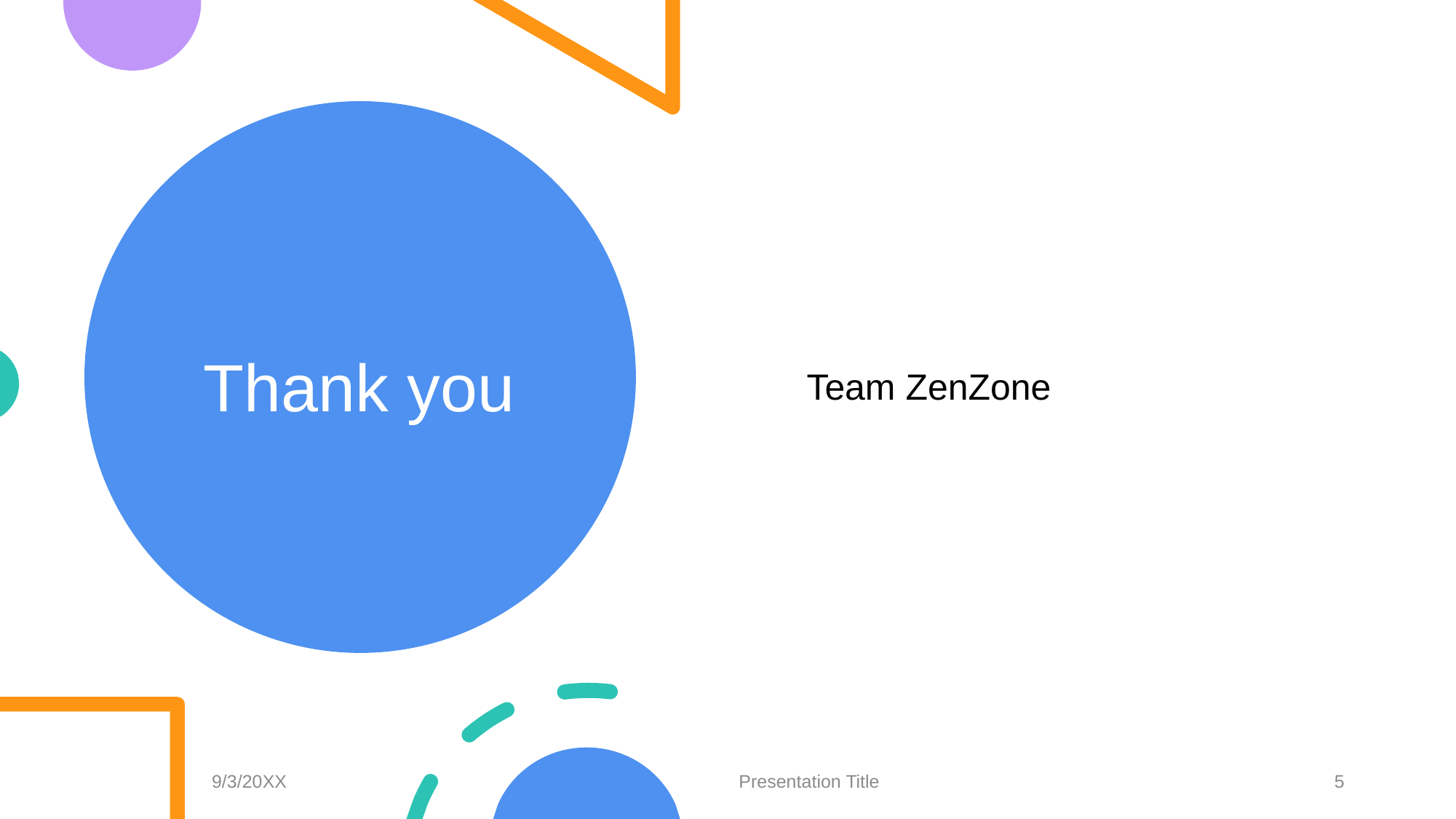

# Thank you

Team ZenZone

9/3/20XX
Presentation Title
5